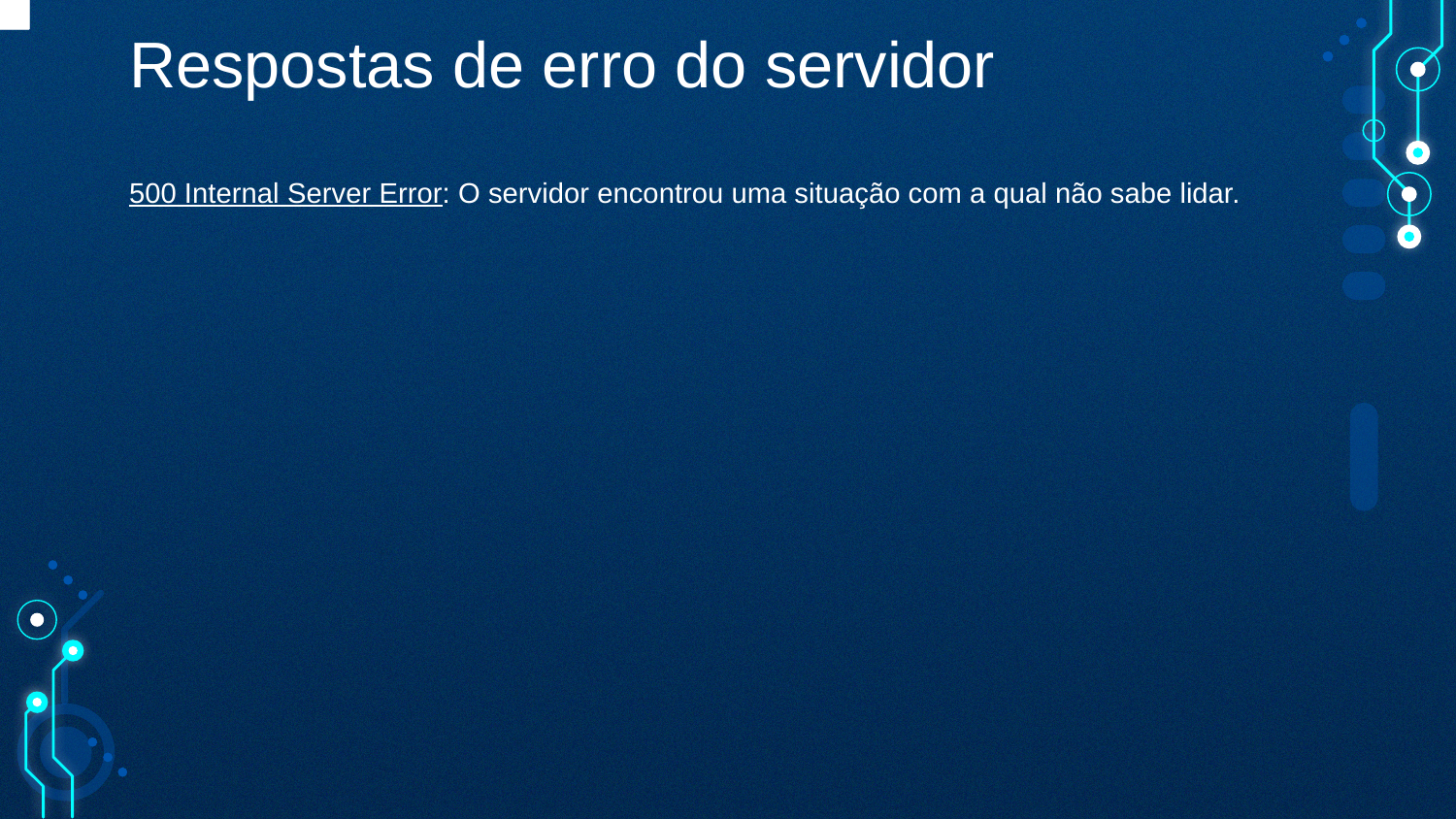

# Respostas de erro do servidor

500 Internal Server Error: O servidor encontrou uma situação com a qual não sabe lidar.